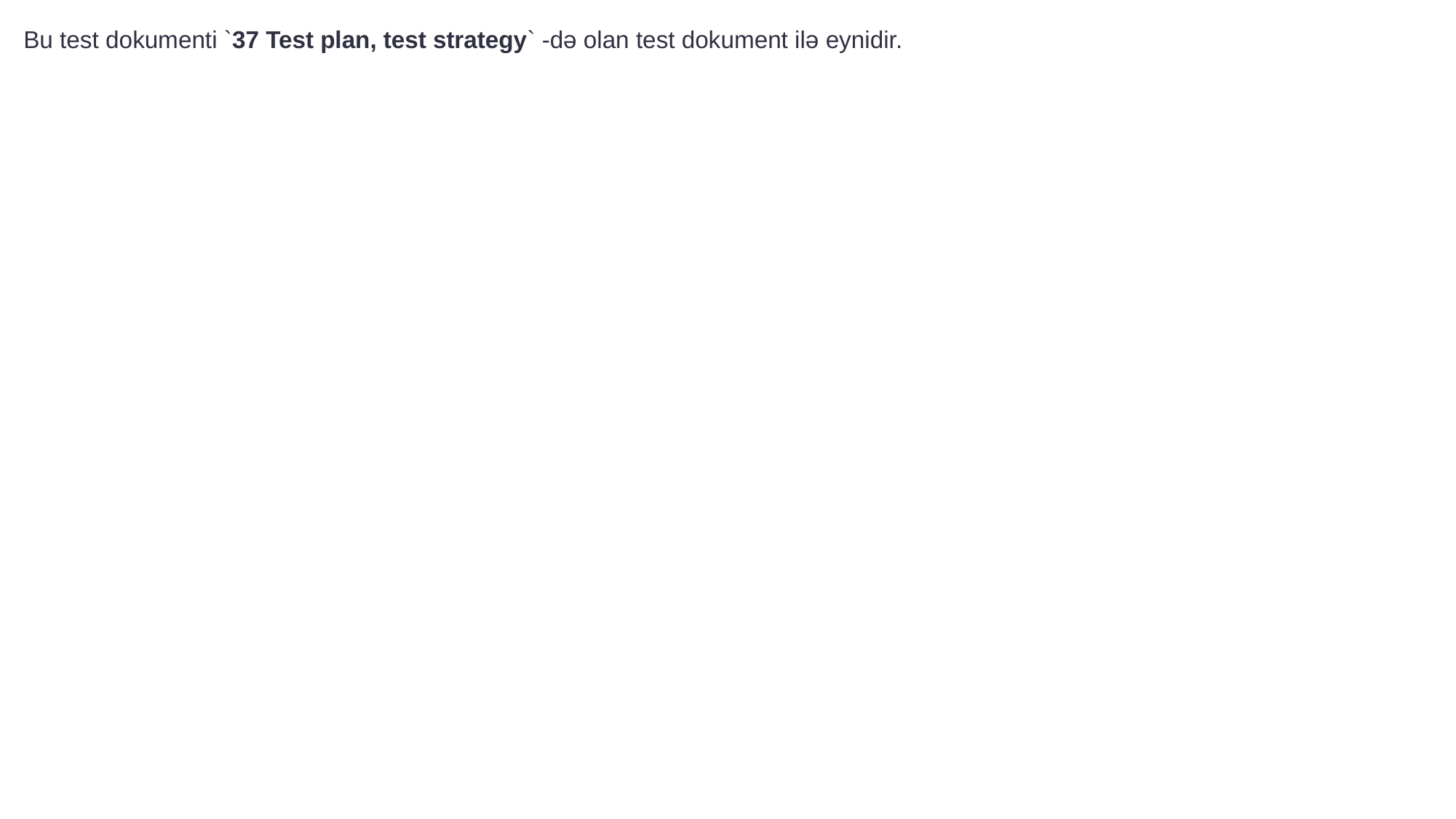

Bu test dokumenti `37 Test plan, test strategy` -də olan test dokument ilə eynidir.